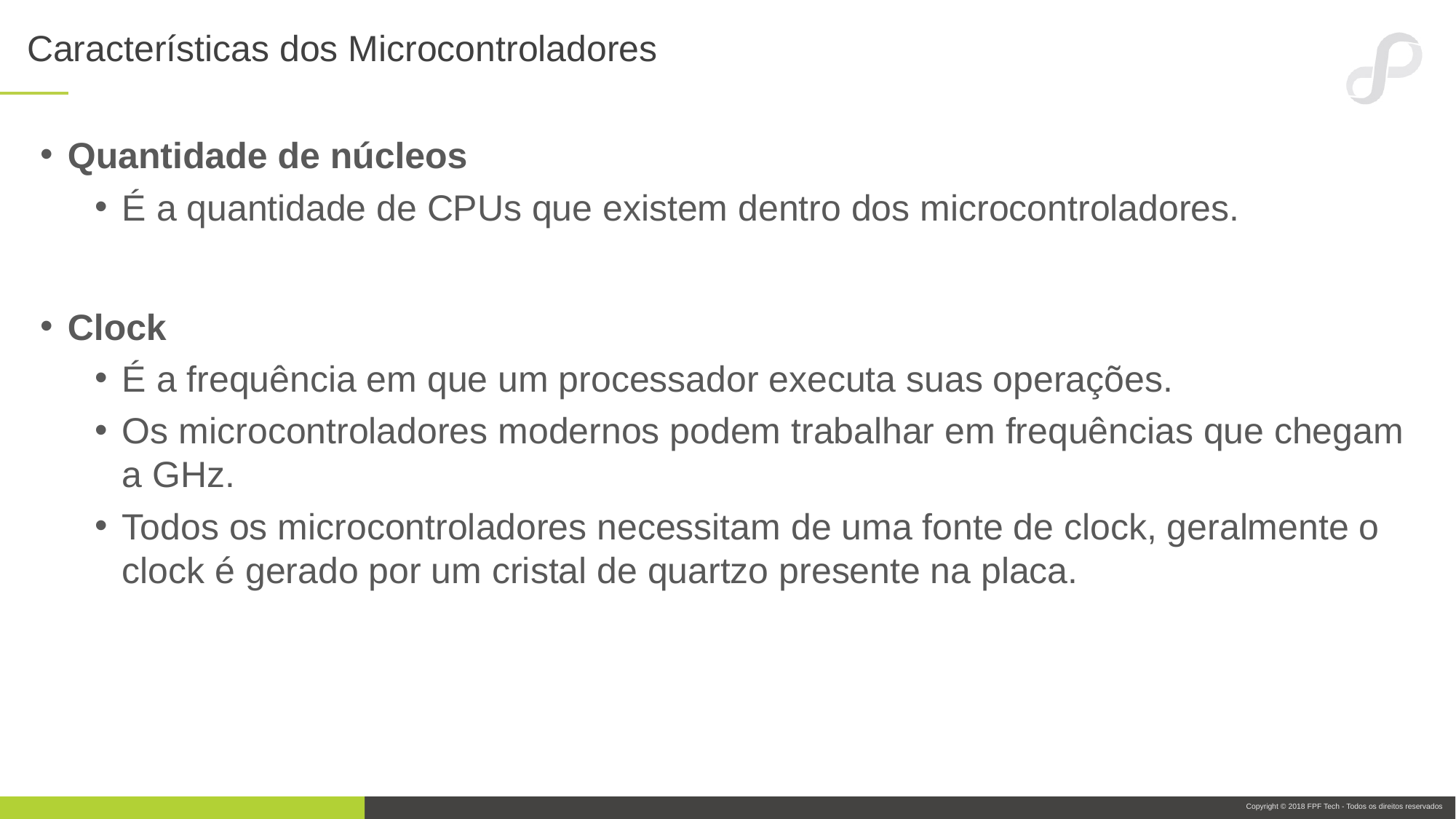

# Características dos Microcontroladores
Quantidade de núcleos
É a quantidade de CPUs que existem dentro dos microcontroladores.

Clock
É a frequência em que um processador executa suas operações.
Os microcontroladores modernos podem trabalhar em frequências que chegam a GHz.
Todos os microcontroladores necessitam de uma fonte de clock, geralmente o clock é gerado por um cristal de quartzo presente na placa.